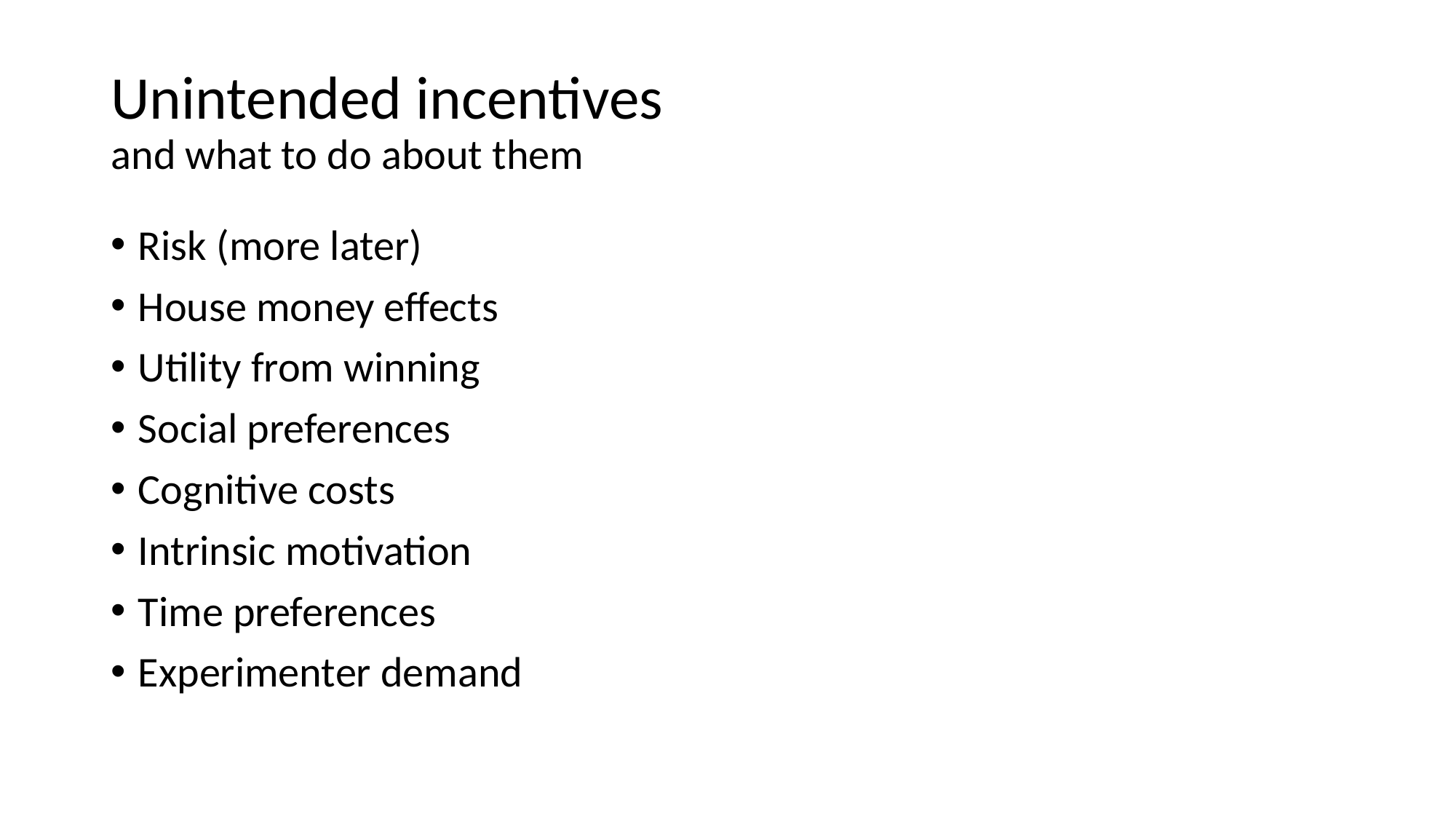

# Unintended incentives and what to do about them
Risk (more later)
House money effects
Utility from winning
Social preferences
Cognitive costs
Intrinsic motivation
Time preferences
Experimenter demand